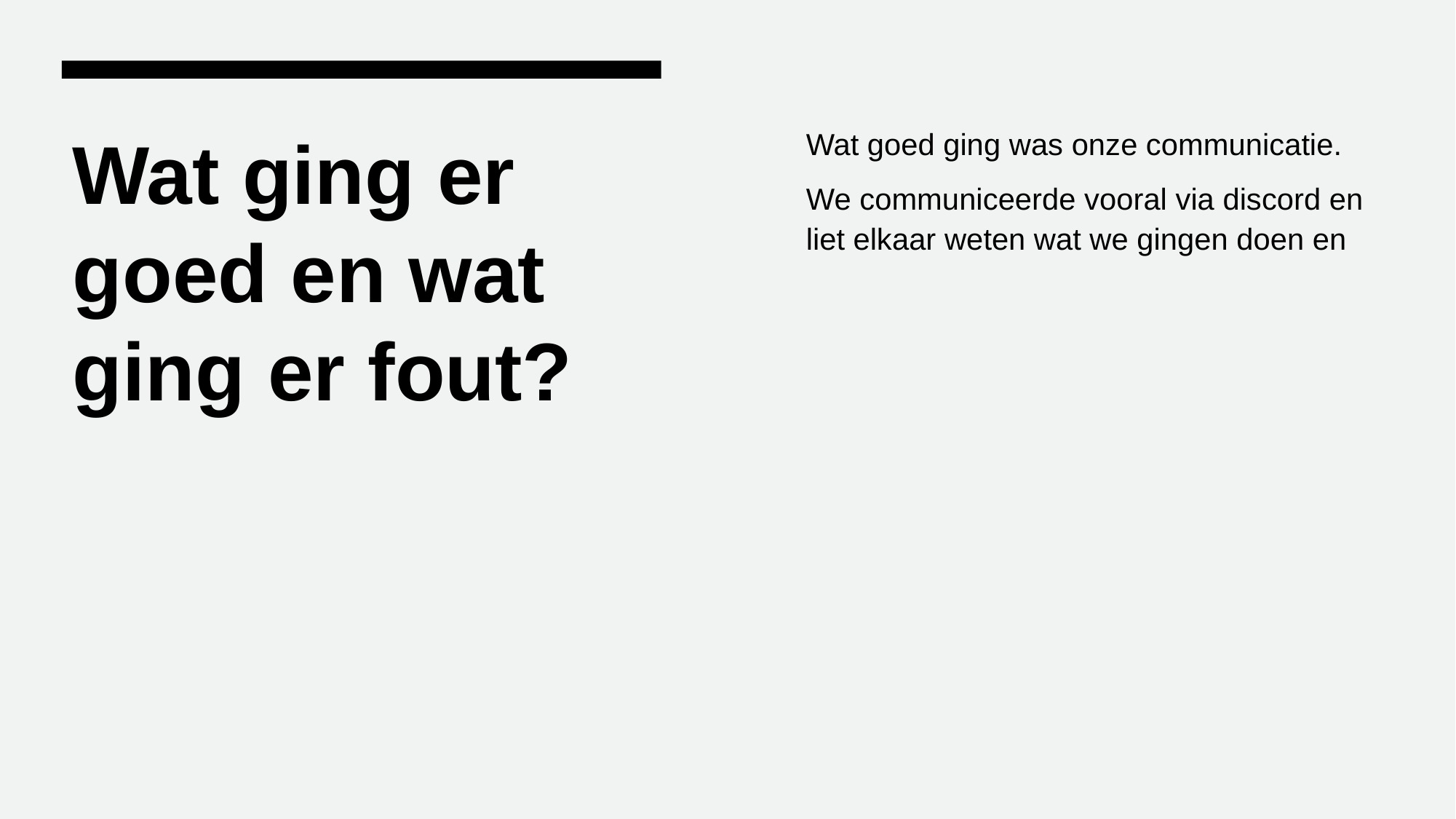

Wat goed ging was onze communicatie.
We communiceerde vooral via discord en liet elkaar weten wat we gingen doen en
# Wat ging er goed en wat ging er fout?